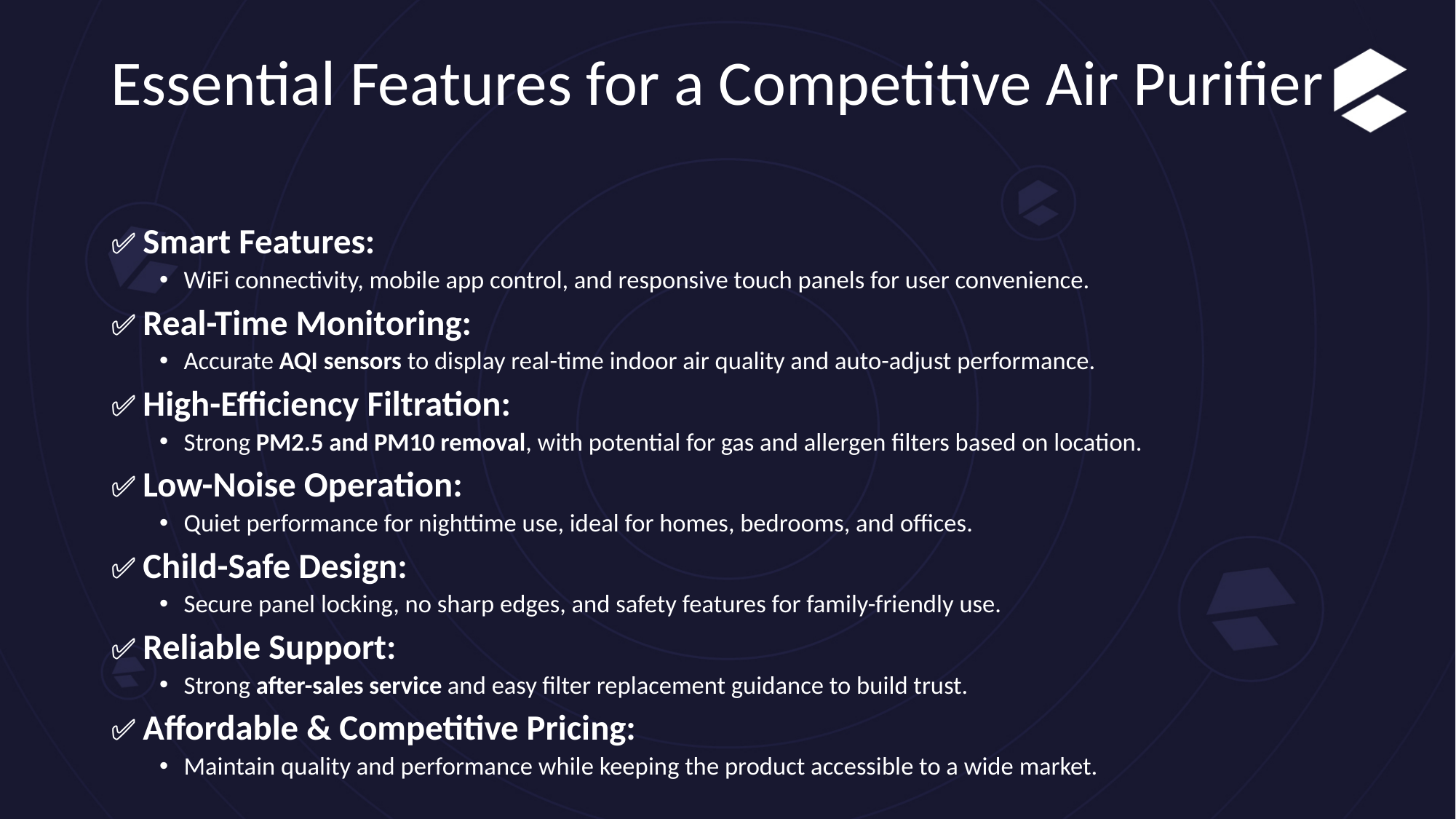

# Essential Features for a Competitive Air Purifier
✅ Smart Features:
WiFi connectivity, mobile app control, and responsive touch panels for user convenience.
✅ Real-Time Monitoring:
Accurate AQI sensors to display real-time indoor air quality and auto-adjust performance.
✅ High-Efficiency Filtration:
Strong PM2.5 and PM10 removal, with potential for gas and allergen filters based on location.
✅ Low-Noise Operation:
Quiet performance for nighttime use, ideal for homes, bedrooms, and offices.
✅ Child-Safe Design:
Secure panel locking, no sharp edges, and safety features for family-friendly use.
✅ Reliable Support:
Strong after-sales service and easy filter replacement guidance to build trust.
✅ Affordable & Competitive Pricing:
Maintain quality and performance while keeping the product accessible to a wide market.